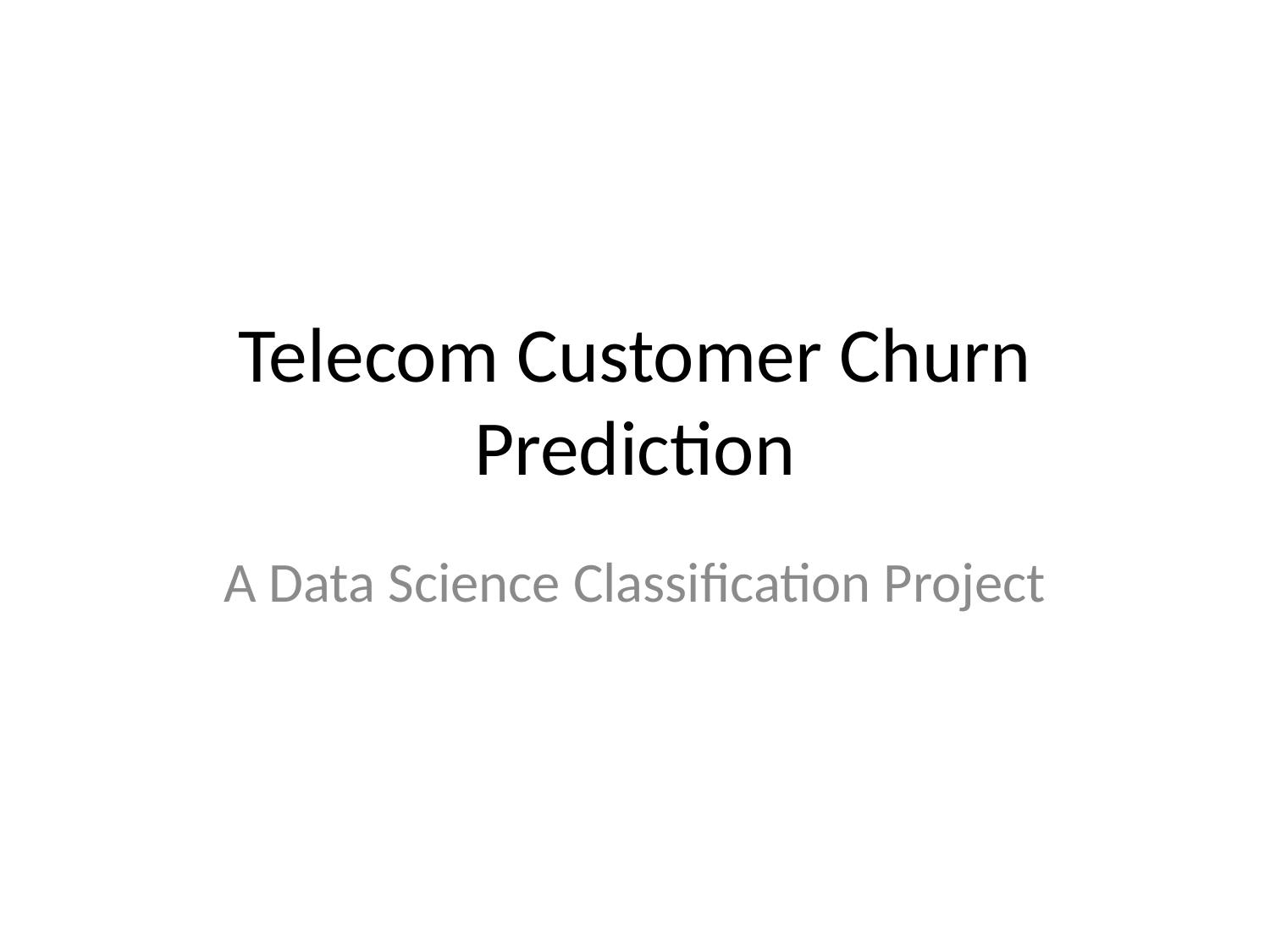

# Telecom Customer Churn Prediction
A Data Science Classification Project